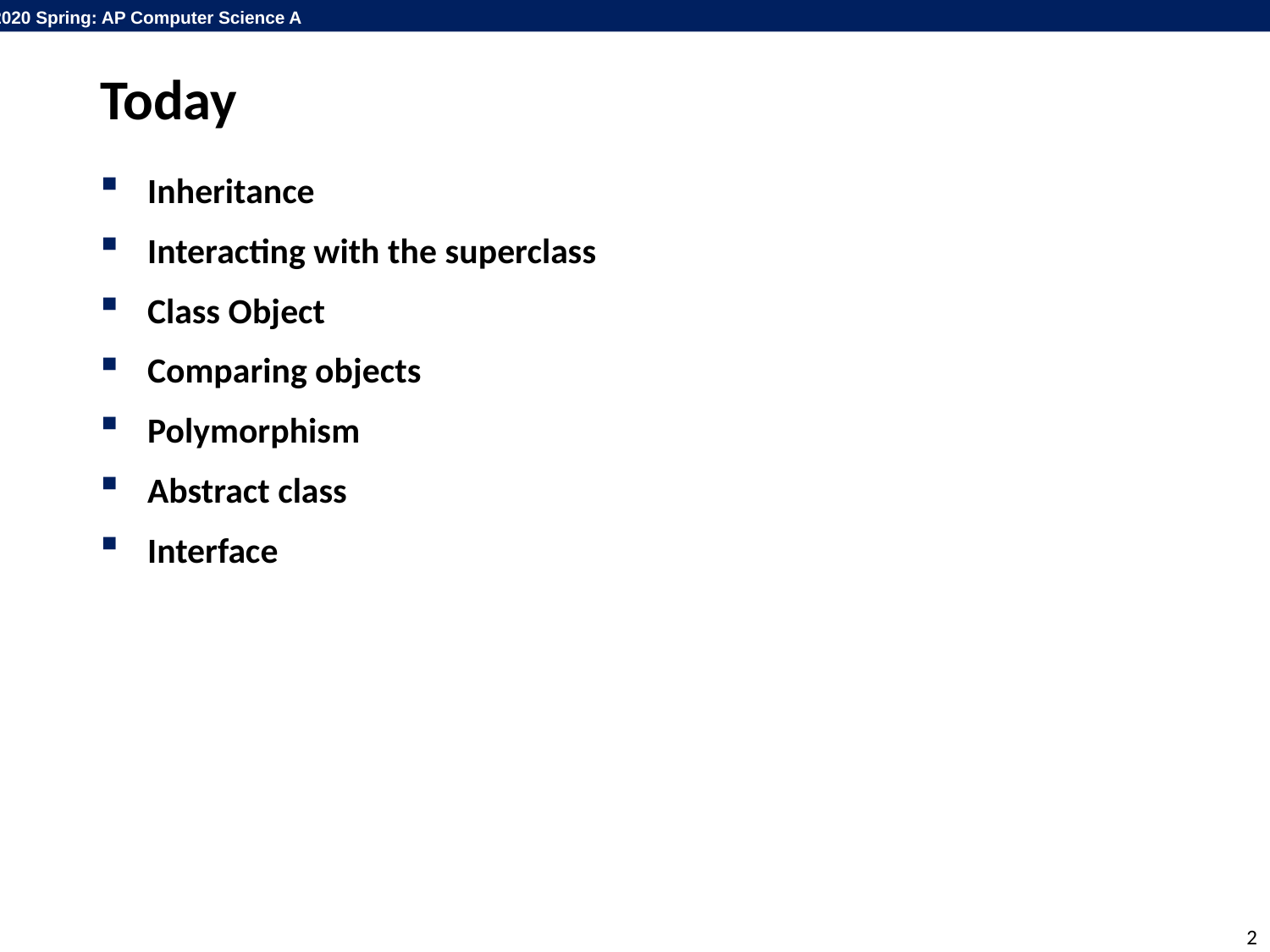

# Today
Inheritance
Interacting with the superclass
Class Object
Comparing objects
Polymorphism
Abstract class
Interface
2